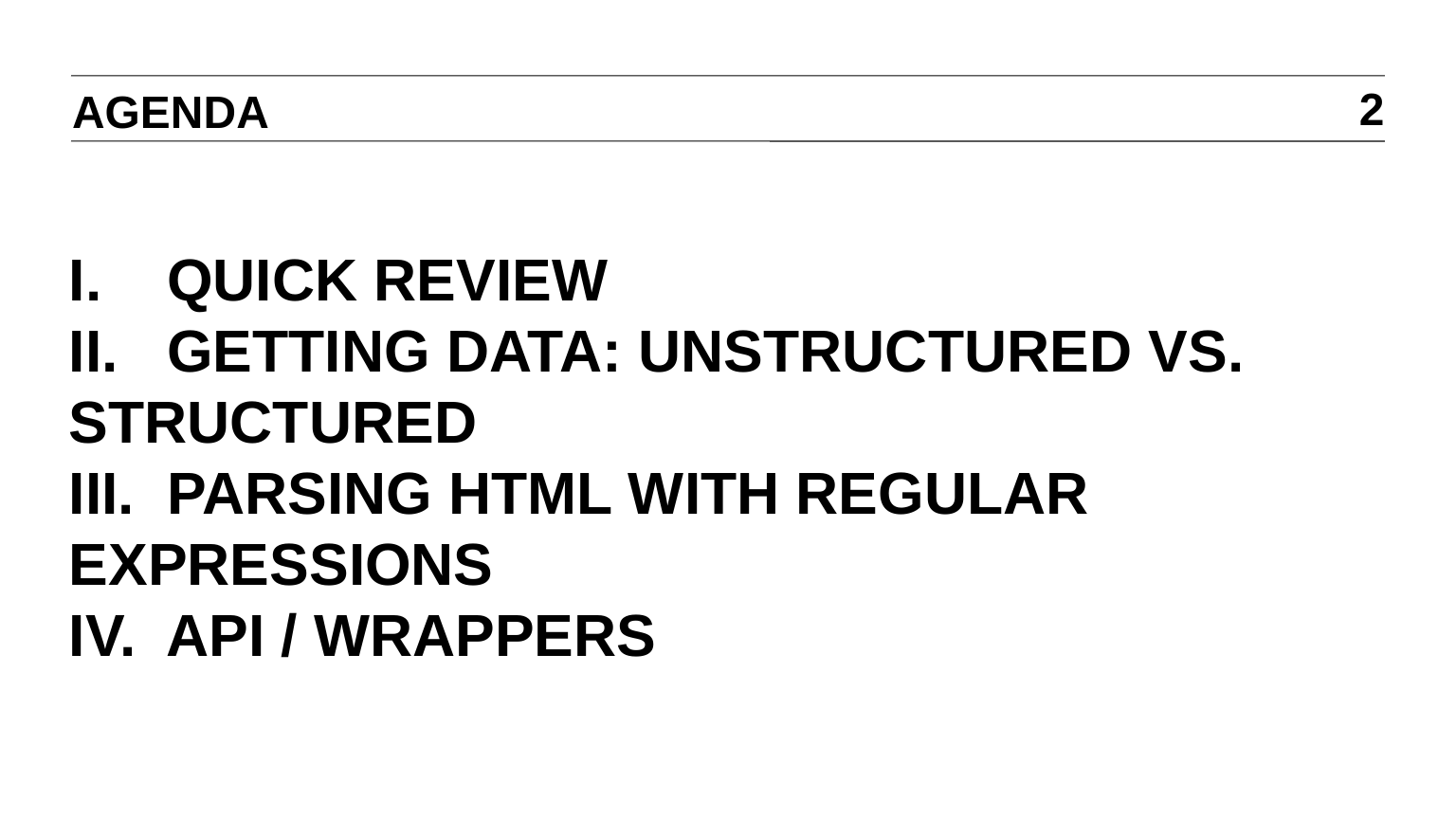

AGENDA
2
# I.    Quick Review II.   Getting data: Unstructured vs. Structured III.  Parsing HTML with Regular expressions iV.  Api / wrappers